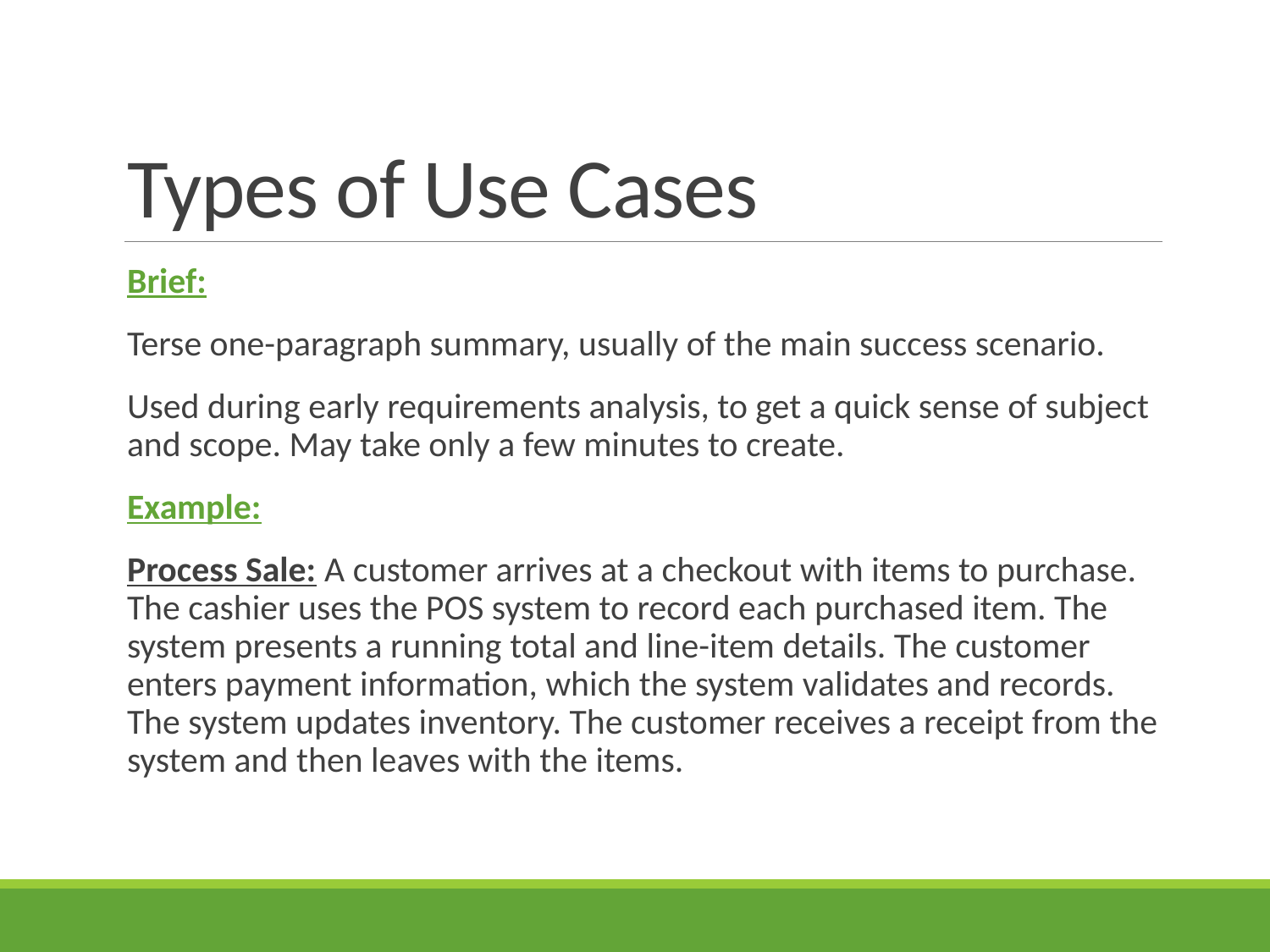

# Types of Use Cases
Brief:
Terse one-paragraph summary, usually of the main success scenario.
Used during early requirements analysis, to get a quick sense of subject and scope. May take only a few minutes to create.
Example:
Process Sale: A customer arrives at a checkout with items to purchase. The cashier uses the POS system to record each purchased item. The system presents a running total and line-item details. The customer enters payment information, which the system validates and records. The system updates inventory. The customer receives a receipt from the system and then leaves with the items.